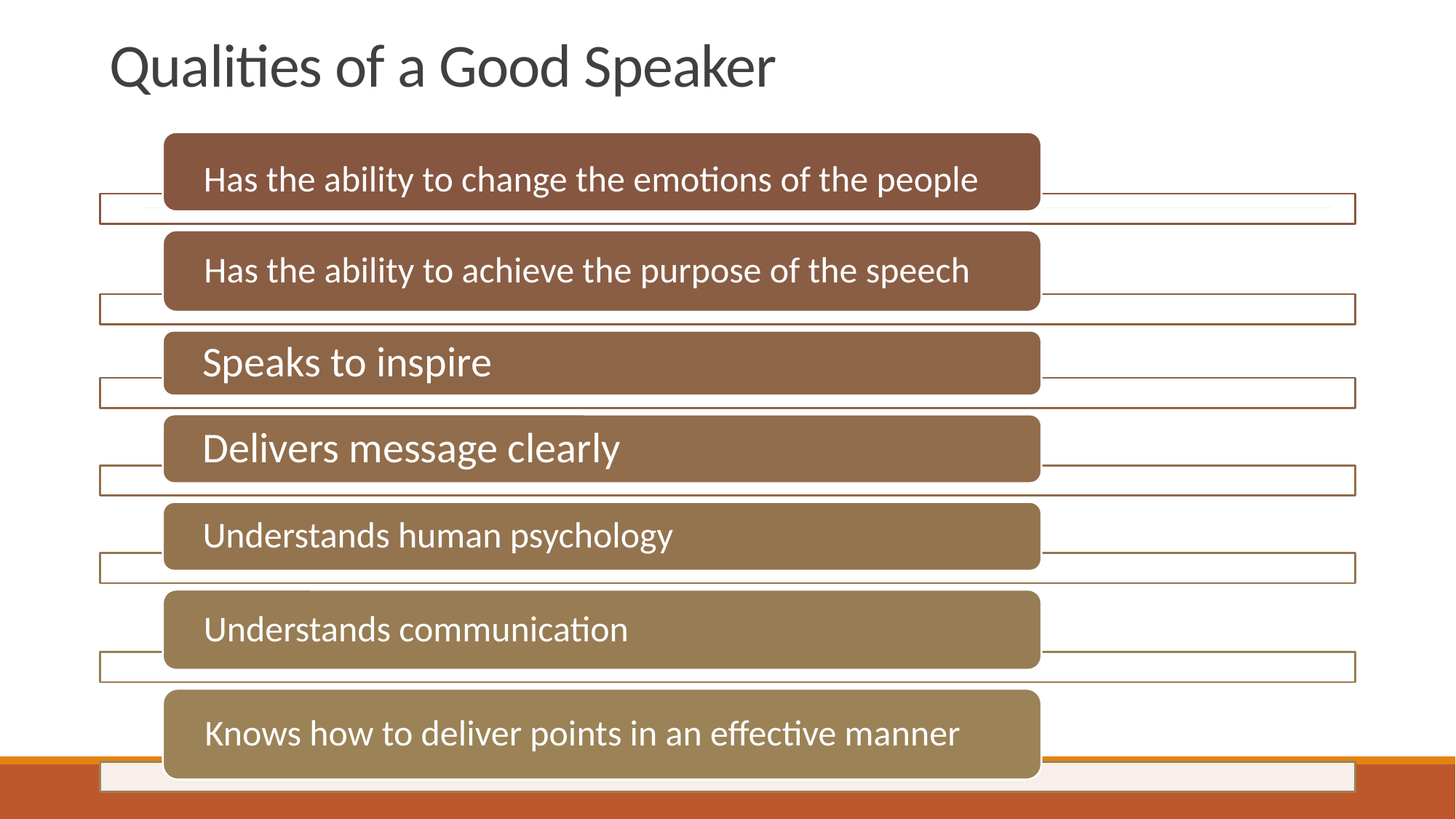

# Qualities of a Good Speaker

Has the ability to change the emotions of the people
Has the ability to achieve the purpose of the speech
Speaks to inspire
Delivers message clearly
Understands human psychology
Understands communication
Knows how to deliver points in an effective manner